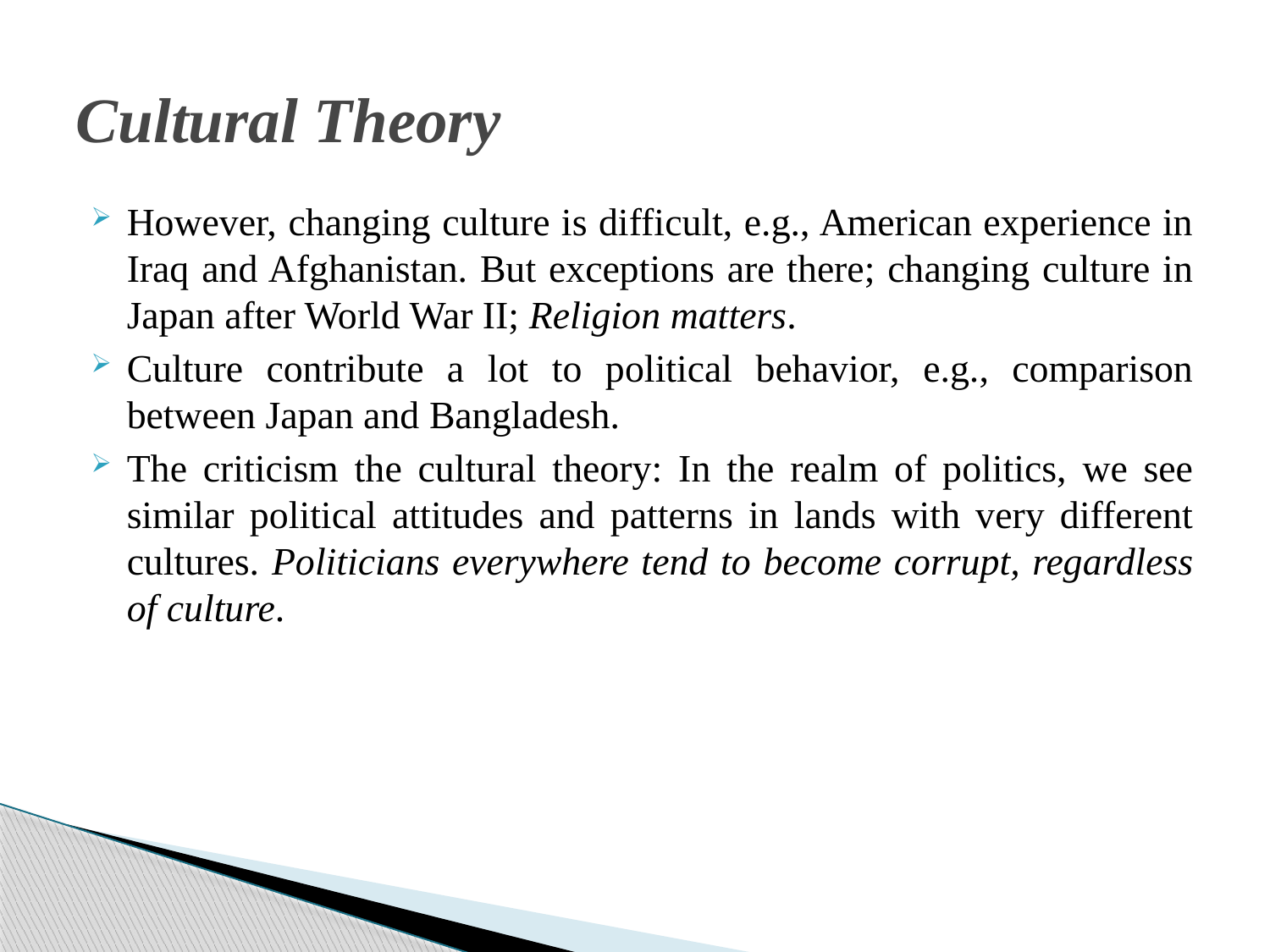

# Cultural Theory
However, changing culture is difficult, e.g., American experience in Iraq and Afghanistan. But exceptions are there; changing culture in Japan after World War II; Religion matters.
Culture contribute a lot to political behavior, e.g., comparison between Japan and Bangladesh.
The criticism the cultural theory: In the realm of politics, we see similar political attitudes and patterns in lands with very different cultures. Politicians everywhere tend to become corrupt, regardless of culture.